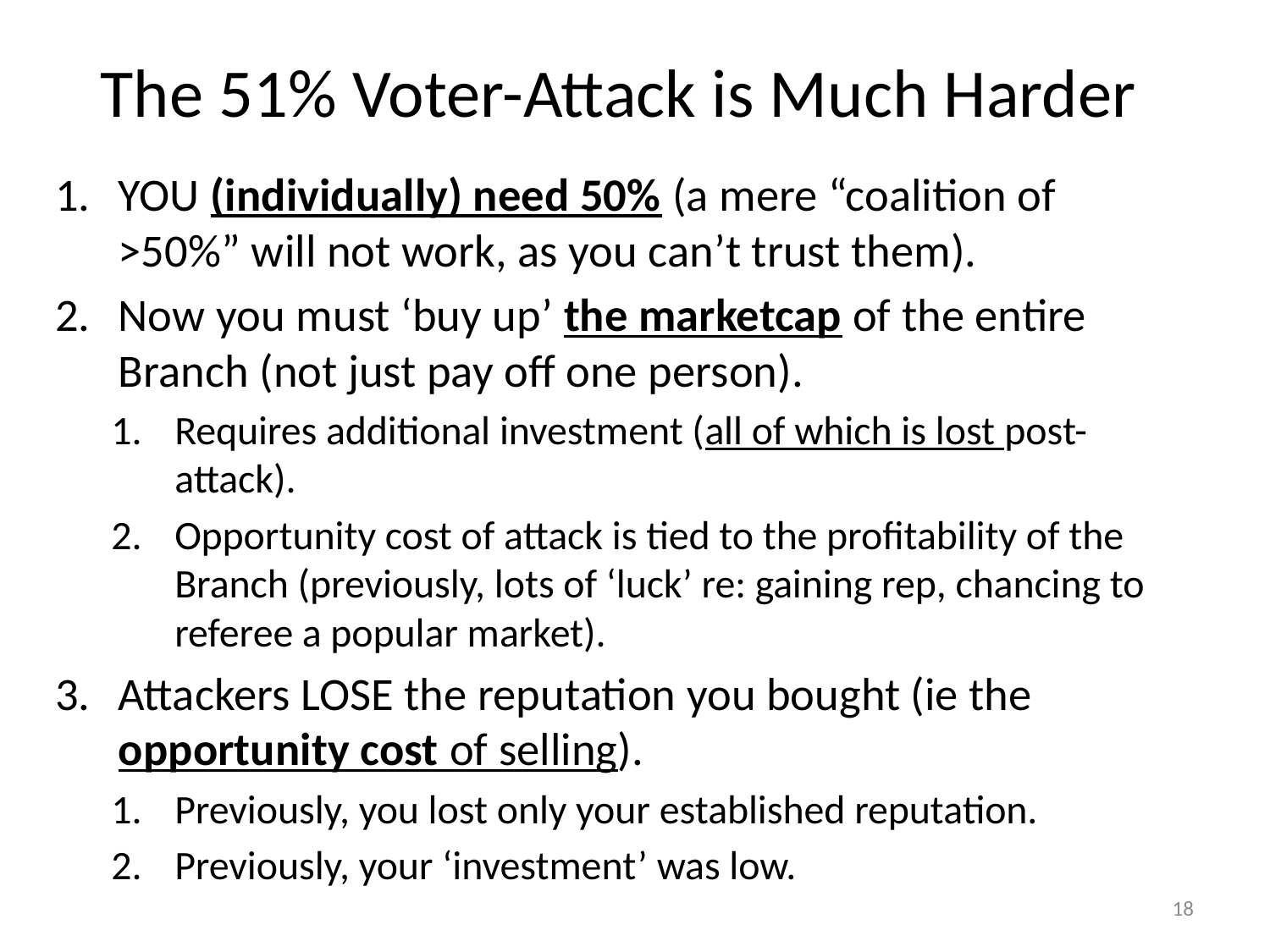

# The 51% Voter-Attack is Much Harder
YOU (individually) need 50% (a mere “coalition of >50%” will not work, as you can’t trust them).
Now you must ‘buy up’ the marketcap of the entire Branch (not just pay off one person).
Requires additional investment (all of which is lost post-attack).
Opportunity cost of attack is tied to the profitability of the Branch (previously, lots of ‘luck’ re: gaining rep, chancing to referee a popular market).
Attackers LOSE the reputation you bought (ie the opportunity cost of selling).
Previously, you lost only your established reputation.
Previously, your ‘investment’ was low.
18